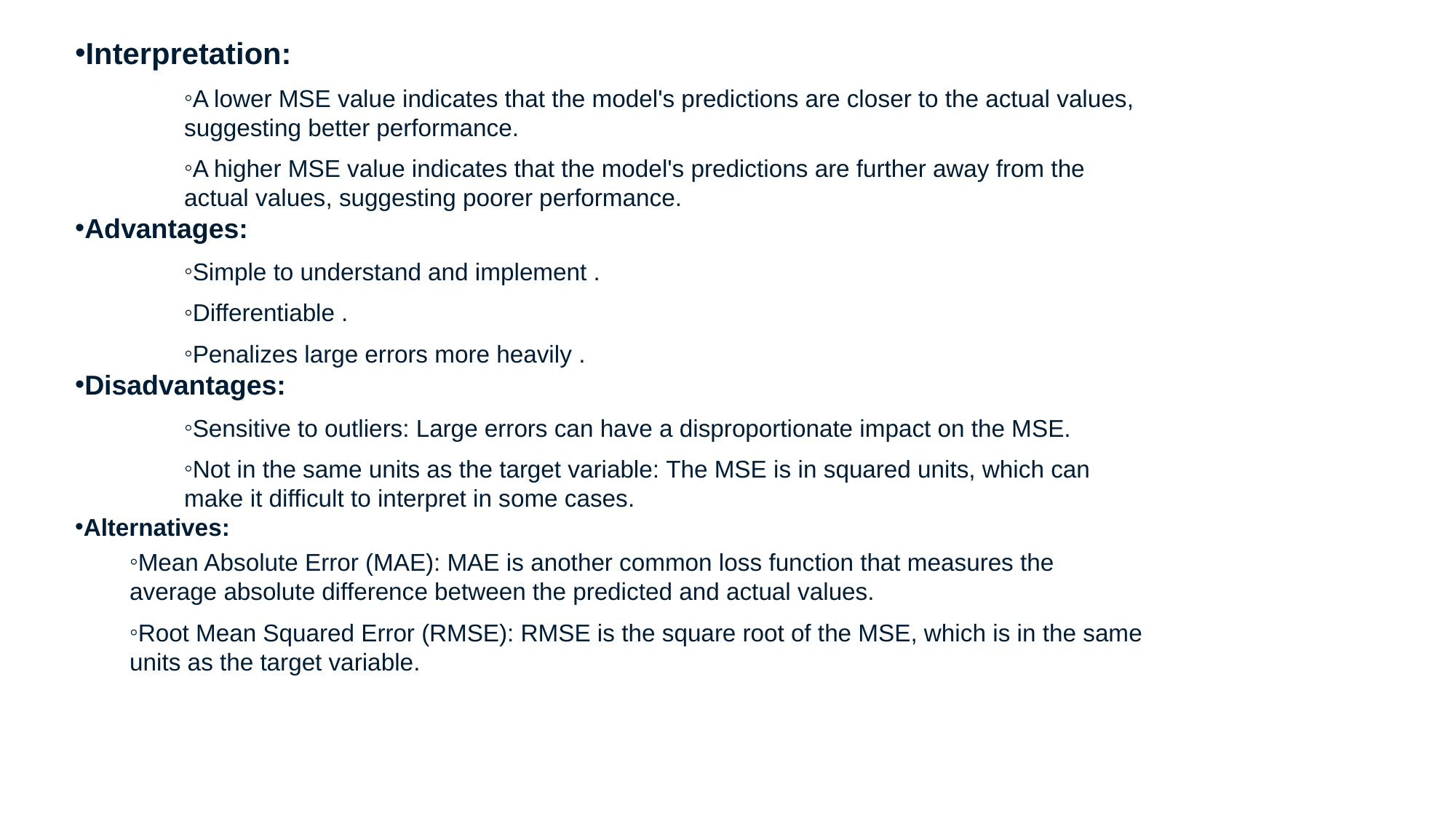

Interpretation:
A lower MSE value indicates that the model's predictions are closer to the actual values, suggesting better performance.
A higher MSE value indicates that the model's predictions are further away from the actual values, suggesting poorer performance.
Advantages:
Simple to understand and implement .
Differentiable .
Penalizes large errors more heavily .
Disadvantages:
Sensitive to outliers: Large errors can have a disproportionate impact on the MSE.
Not in the same units as the target variable: The MSE is in squared units, which can make it difficult to interpret in some cases.
Alternatives:
Mean Absolute Error (MAE): MAE is another common loss function that measures the average absolute difference between the predicted and actual values.
Root Mean Squared Error (RMSE): RMSE is the square root of the MSE, which is in the same units as the target variable.